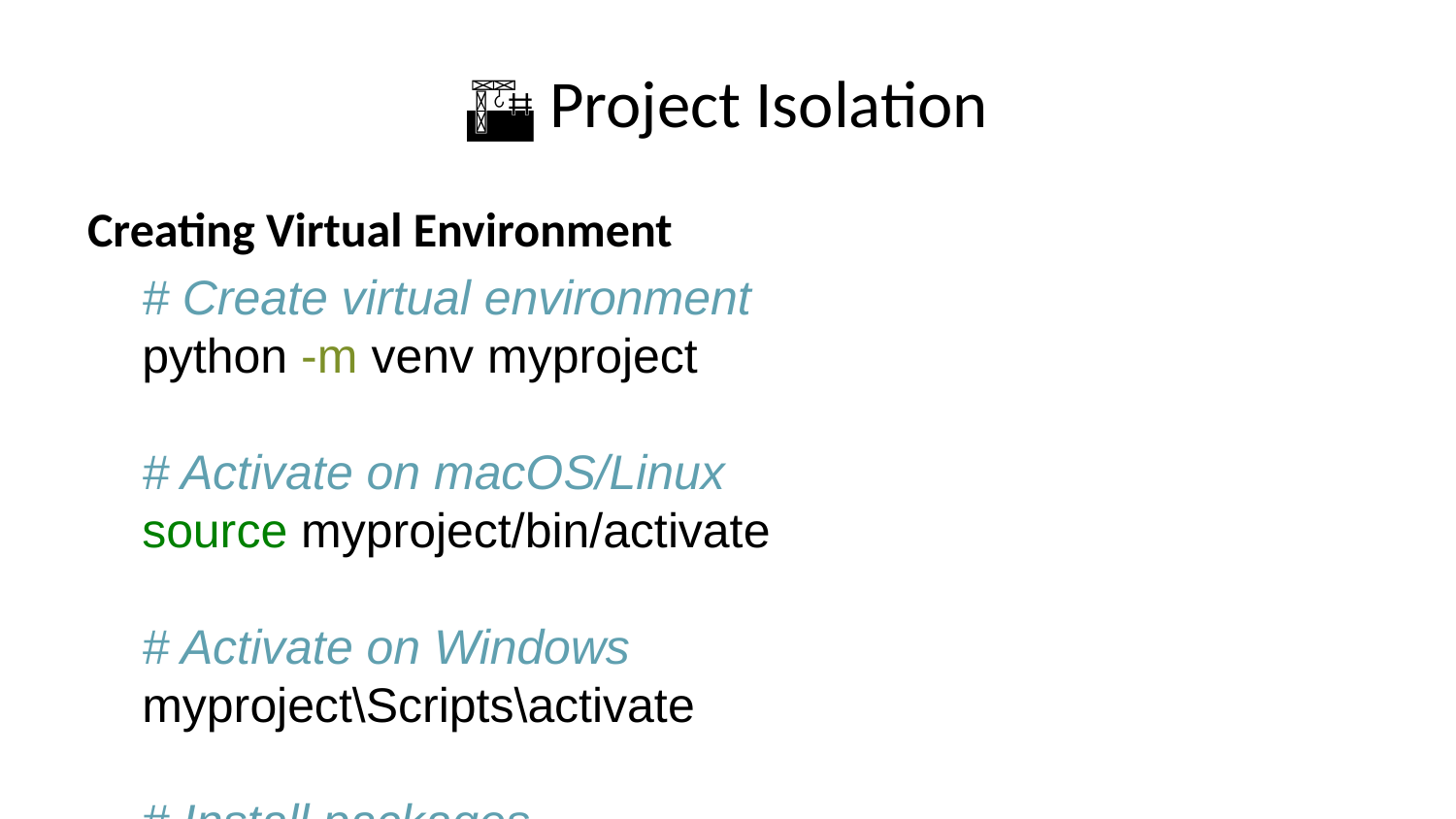

# 🏗️ Project Isolation
Creating Virtual Environment
# Create virtual environment python -m venv myproject # Activate on macOS/Linux source myproject/bin/activate # Activate on Windows myproject\Scripts\activate # Install packages pip install requests pandas numpy # Deactivate deactivate
Requirements File
# Generate requirements.txt pip freeze > requirements.txt # Install from requirements.txt pip install -r requirements.txt